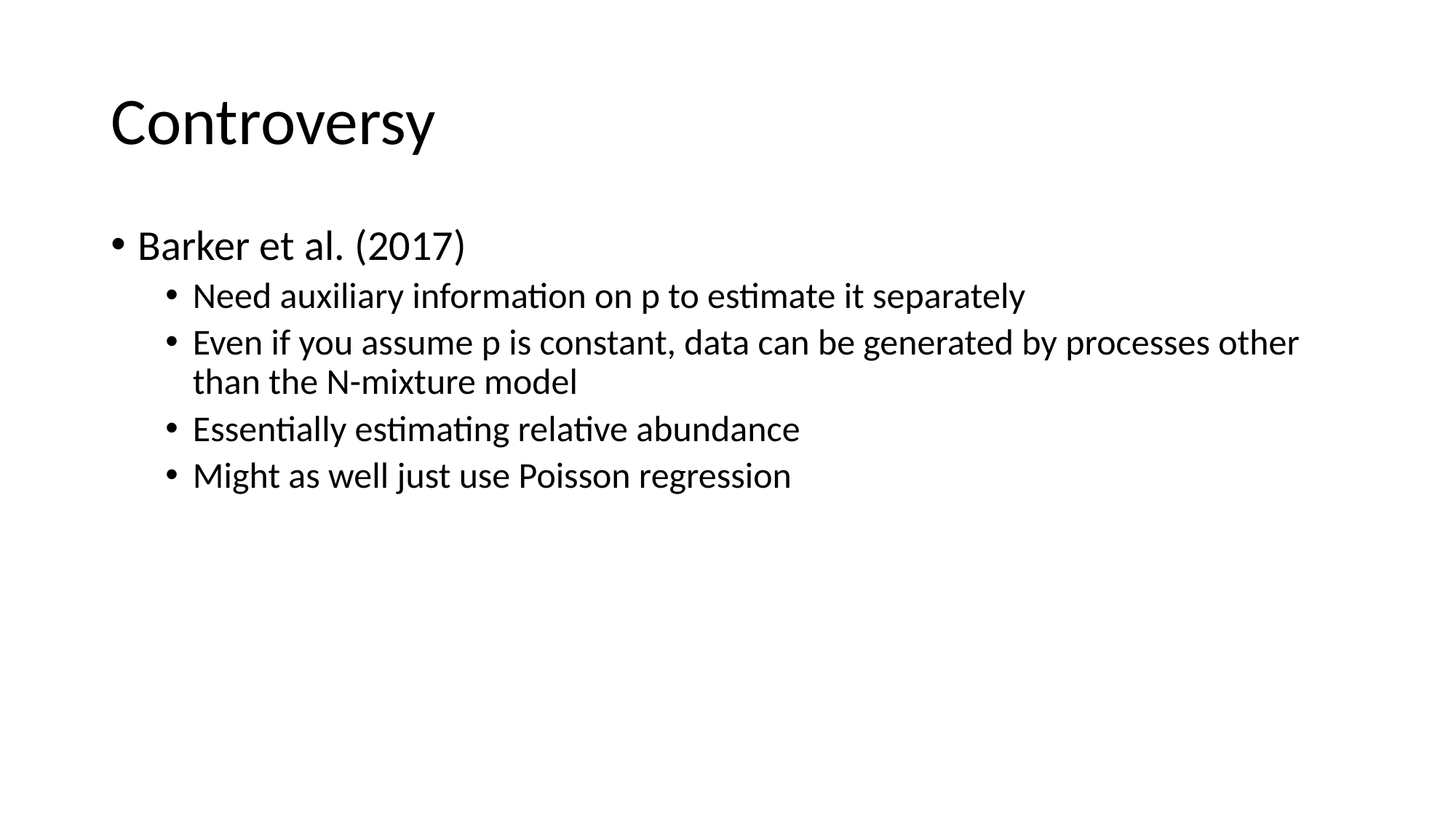

# Controversy
Barker et al. (2017)
Need auxiliary information on p to estimate it separately
Even if you assume p is constant, data can be generated by processes other than the N-mixture model
Essentially estimating relative abundance
Might as well just use Poisson regression